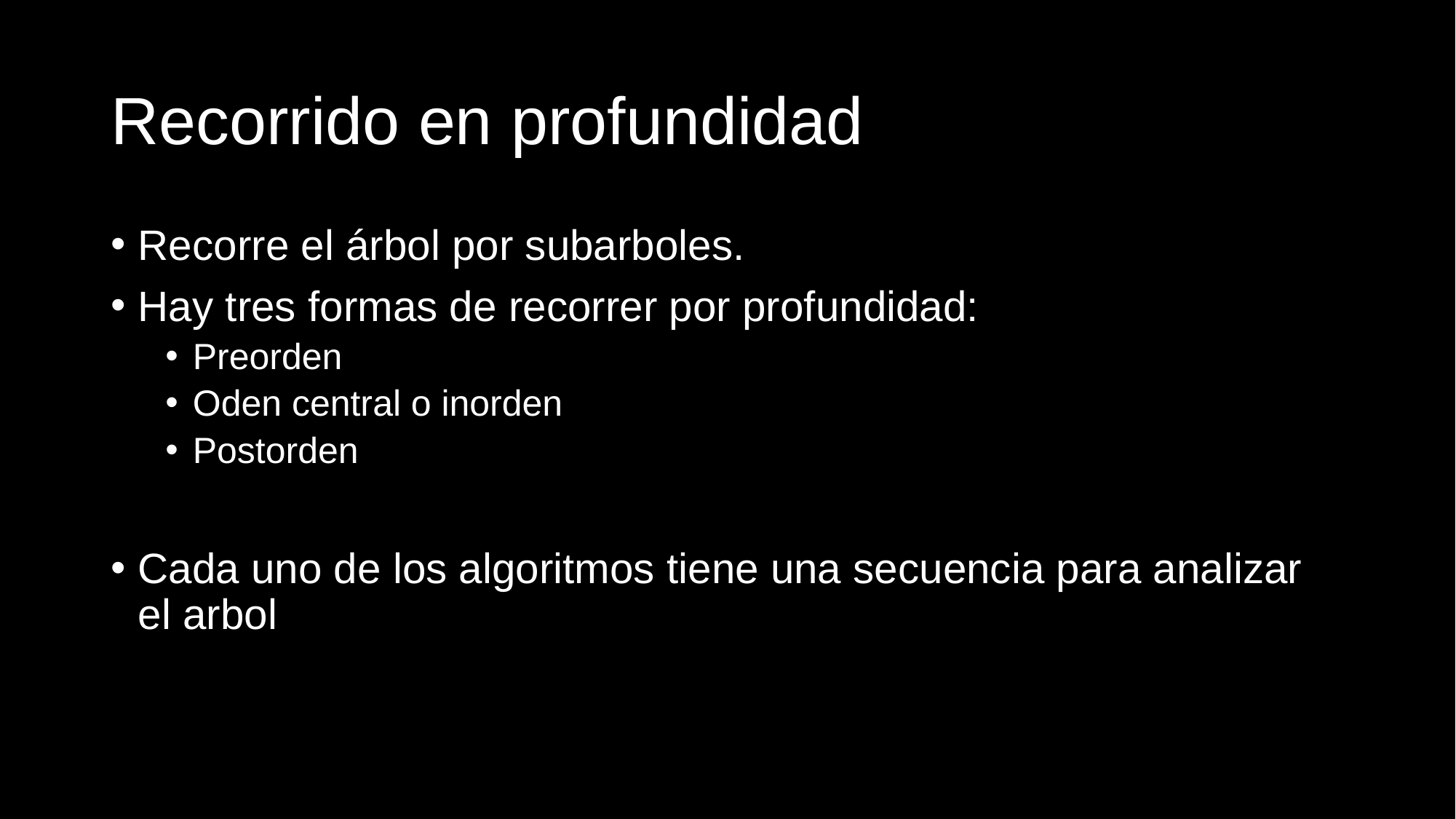

# Recorrido en profundidad
Recorre el árbol por subarboles.
Hay tres formas de recorrer por profundidad:
Preorden
Oden central o inorden
Postorden

Cada uno de los algoritmos tiene una secuencia para analizar el arbol